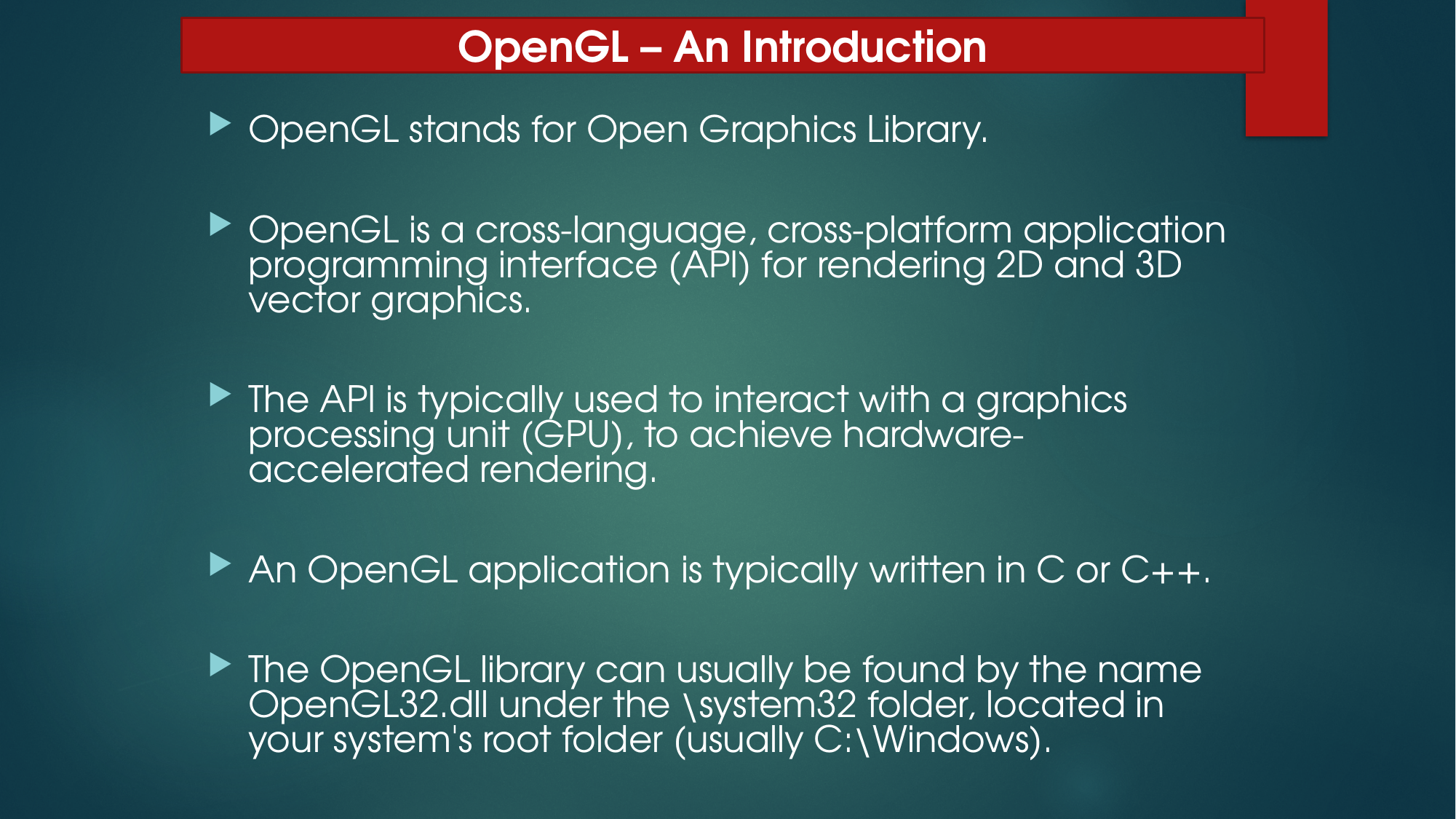

OpenGL – An Introduction
OpenGL stands for Open Graphics Library.

OpenGL is a cross-language, cross-platform application programming interface (API) for rendering 2D and 3D vector graphics.

The API is typically used to interact with a graphics processing unit (GPU), to achieve hardware-accelerated rendering.

An OpenGL application is typically written in C or C++.

The OpenGL library can usually be found by the name OpenGL32.dll under the \system32 folder, located in your system's root folder (usually C:\Windows).